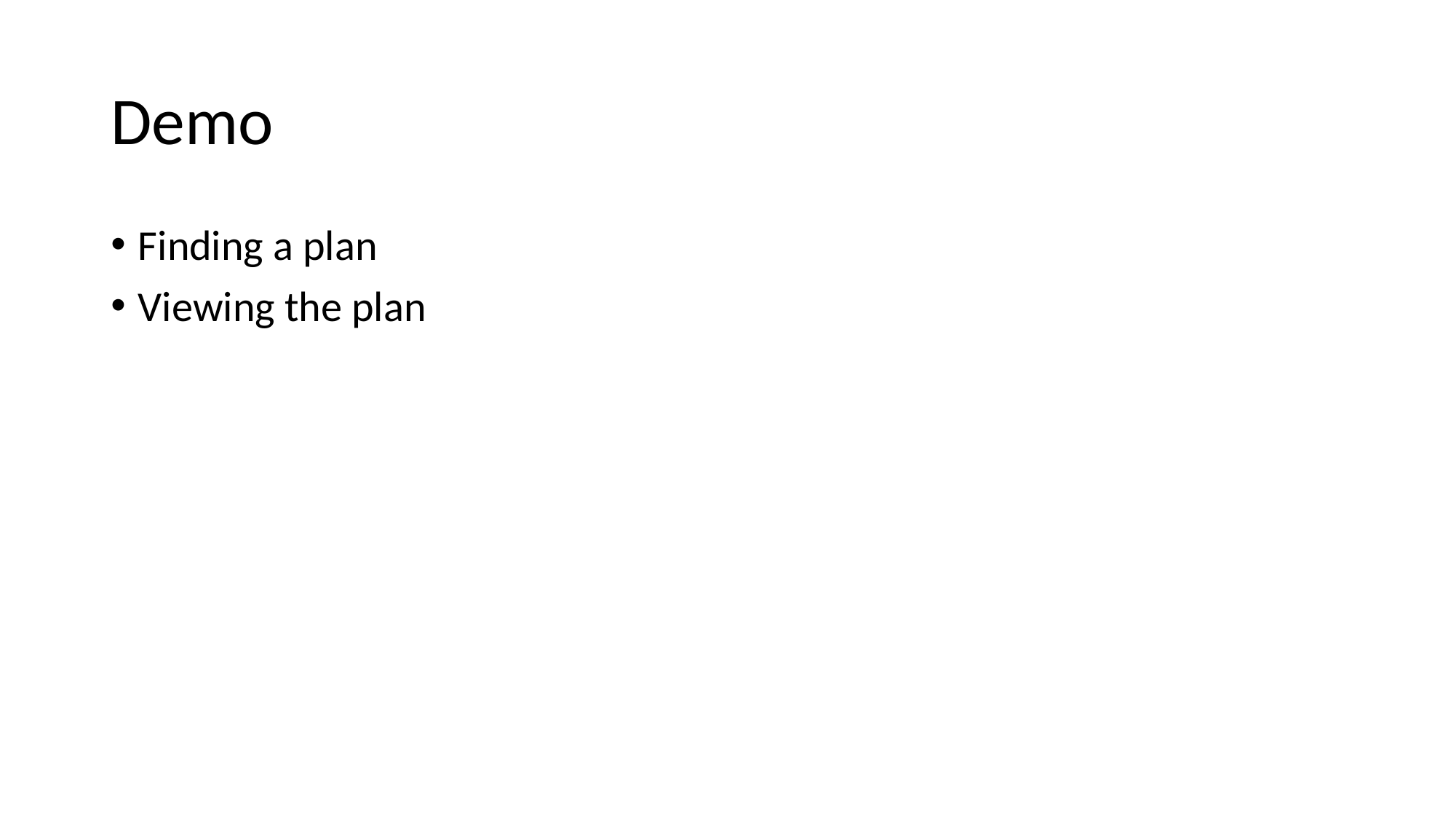

# Demo
Finding a plan
Viewing the plan